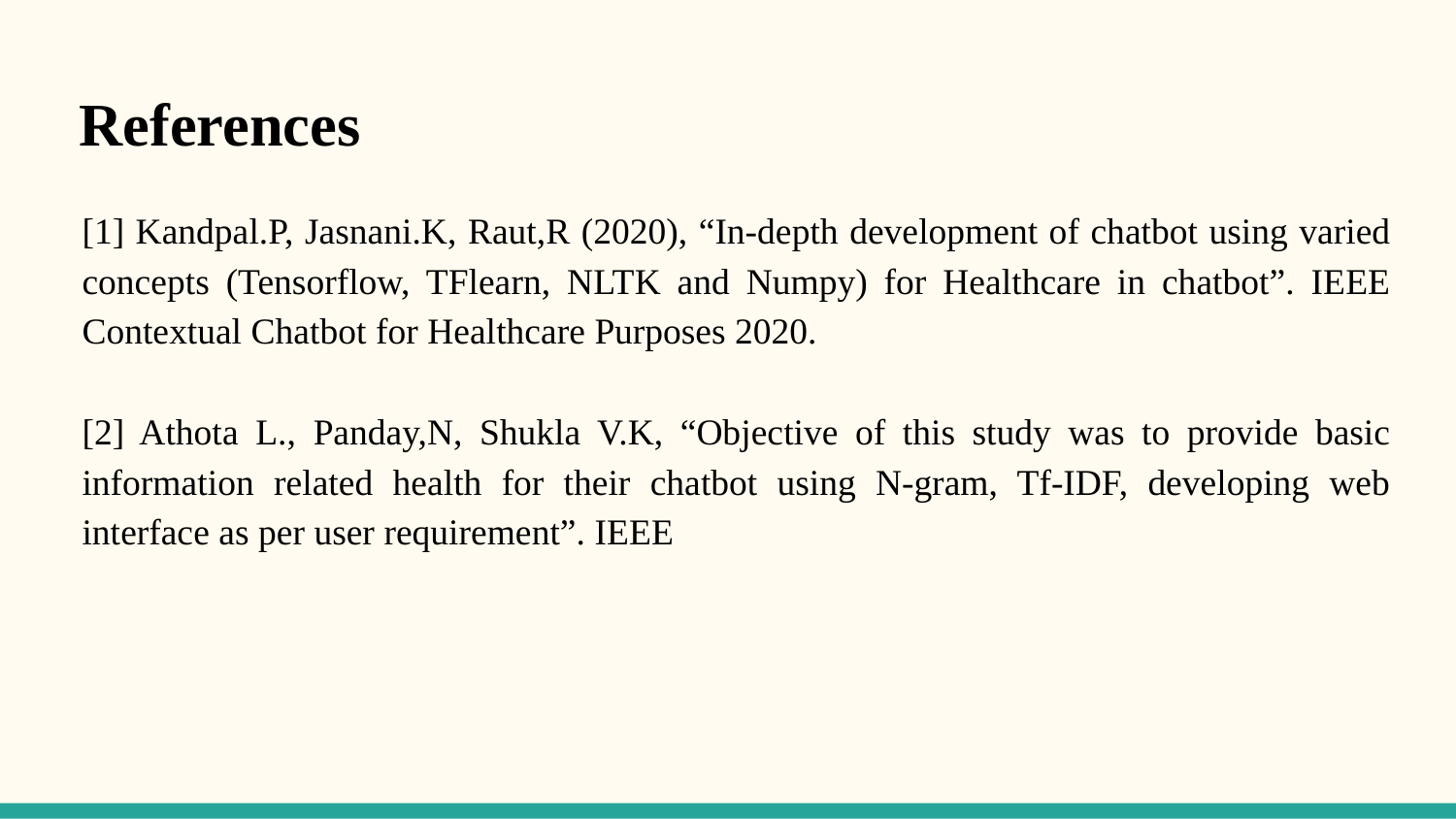

References
[1] Kandpal.P, Jasnani.K, Raut,R (2020), “In-depth development of chatbot using varied concepts (Tensorflow, TFlearn, NLTK and Numpy) for Healthcare in chatbot”. IEEE Contextual Chatbot for Healthcare Purposes 2020.

[2] Athota L., Panday,N, Shukla V.K, “Objective of this study was to provide basic information related health for their chatbot using N-gram, Tf-IDF, developing web interface as per user requirement”. IEEE